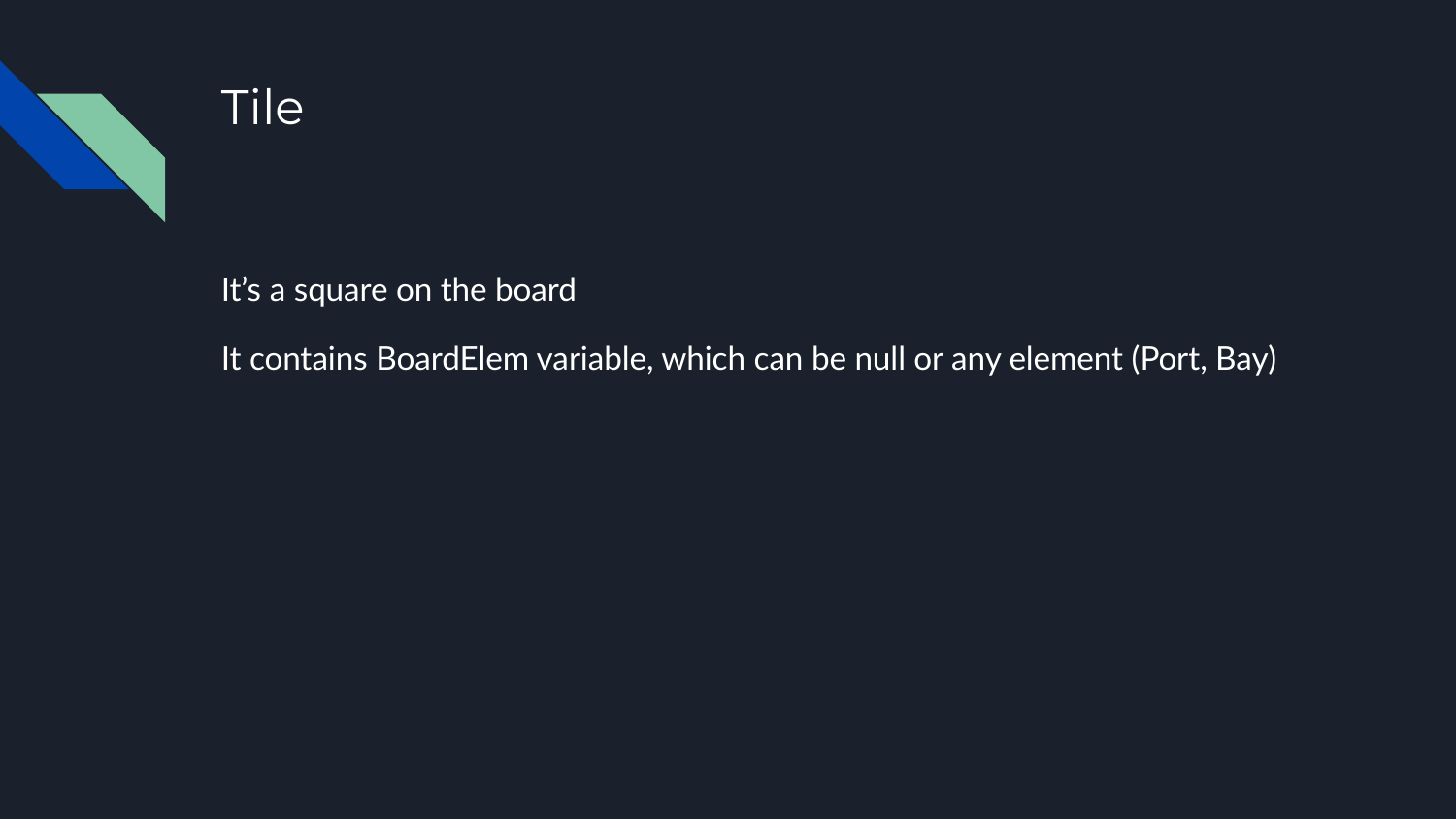

# Tile
It’s a square on the board
It contains BoardElem variable, which can be null or any element (Port, Bay)